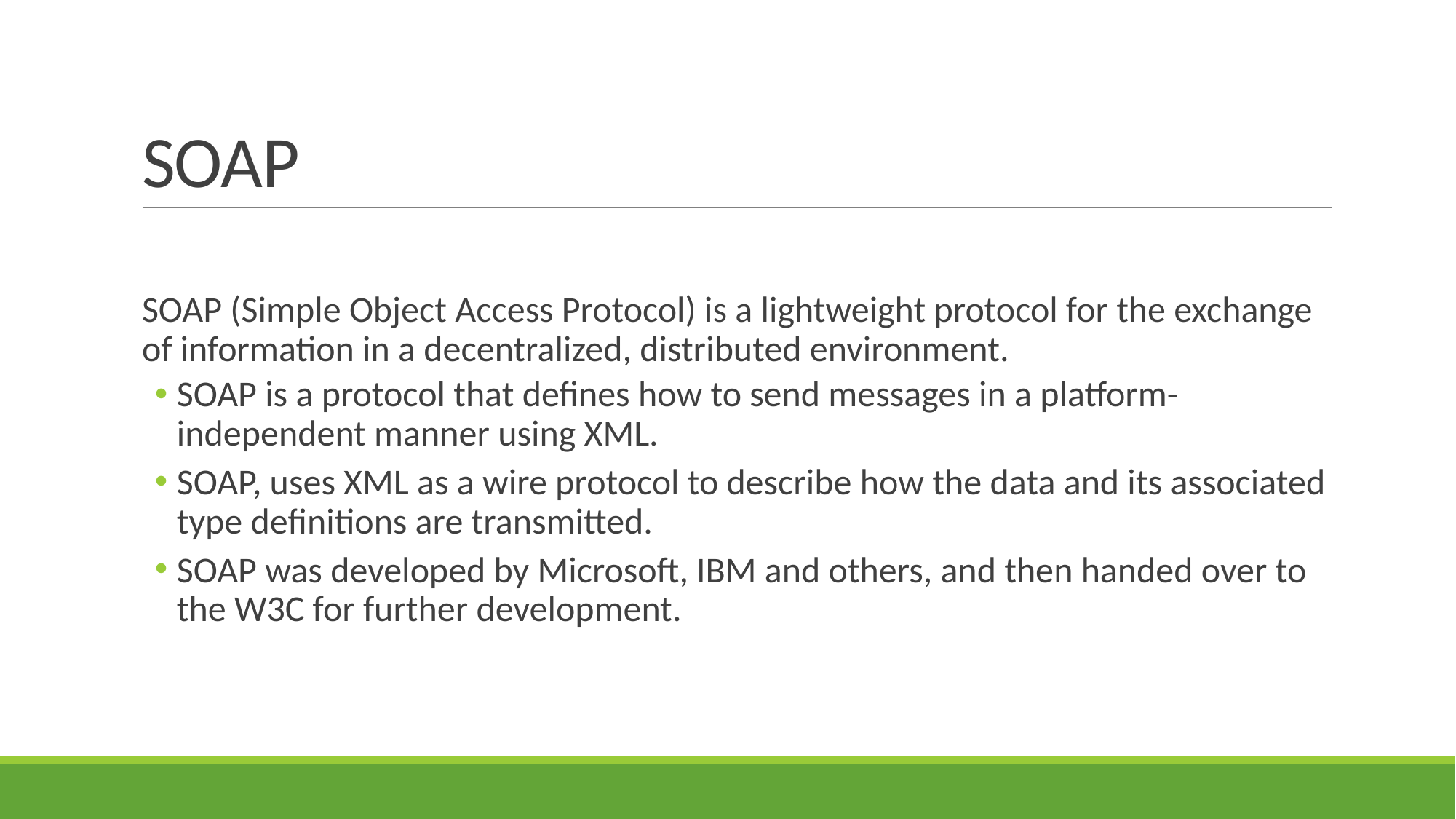

# SOAP

SOAP (Simple Object Access Protocol) is a lightweight protocol for the exchange of information in a decentralized, distributed environment.
SOAP is a protocol that defines how to send messages in a platform-independent manner using XML.
SOAP, uses XML as a wire protocol to describe how the data and its associated type definitions are transmitted.
SOAP was developed by Microsoft, IBM and others, and then handed over to the W3C for further development.